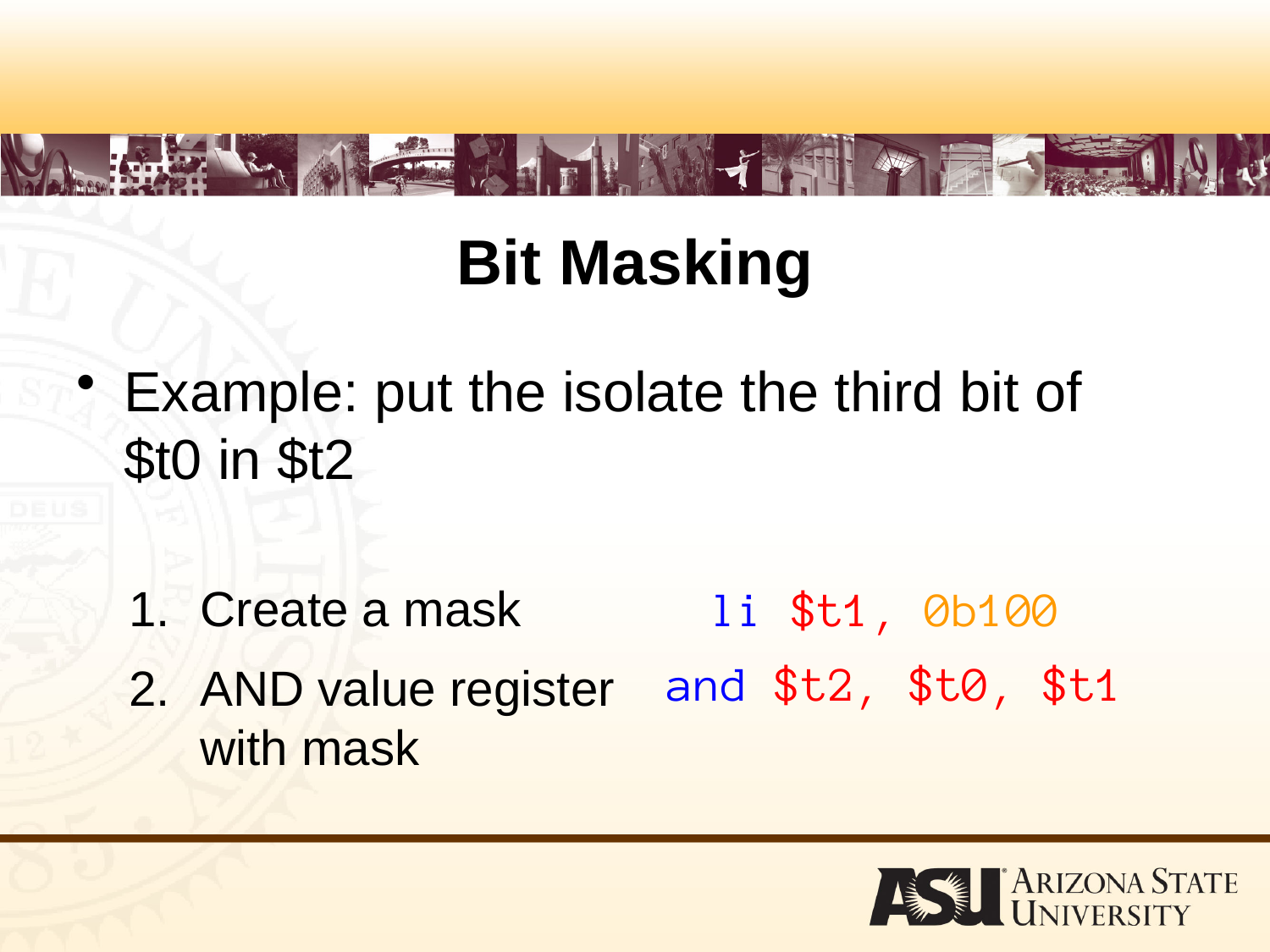

# Bit Masking
Example: put the isolate the third bit of $t0 in $t2
Create a mask
li $t1, 0b100
and $t2, $t0, $t1
AND value register with mask